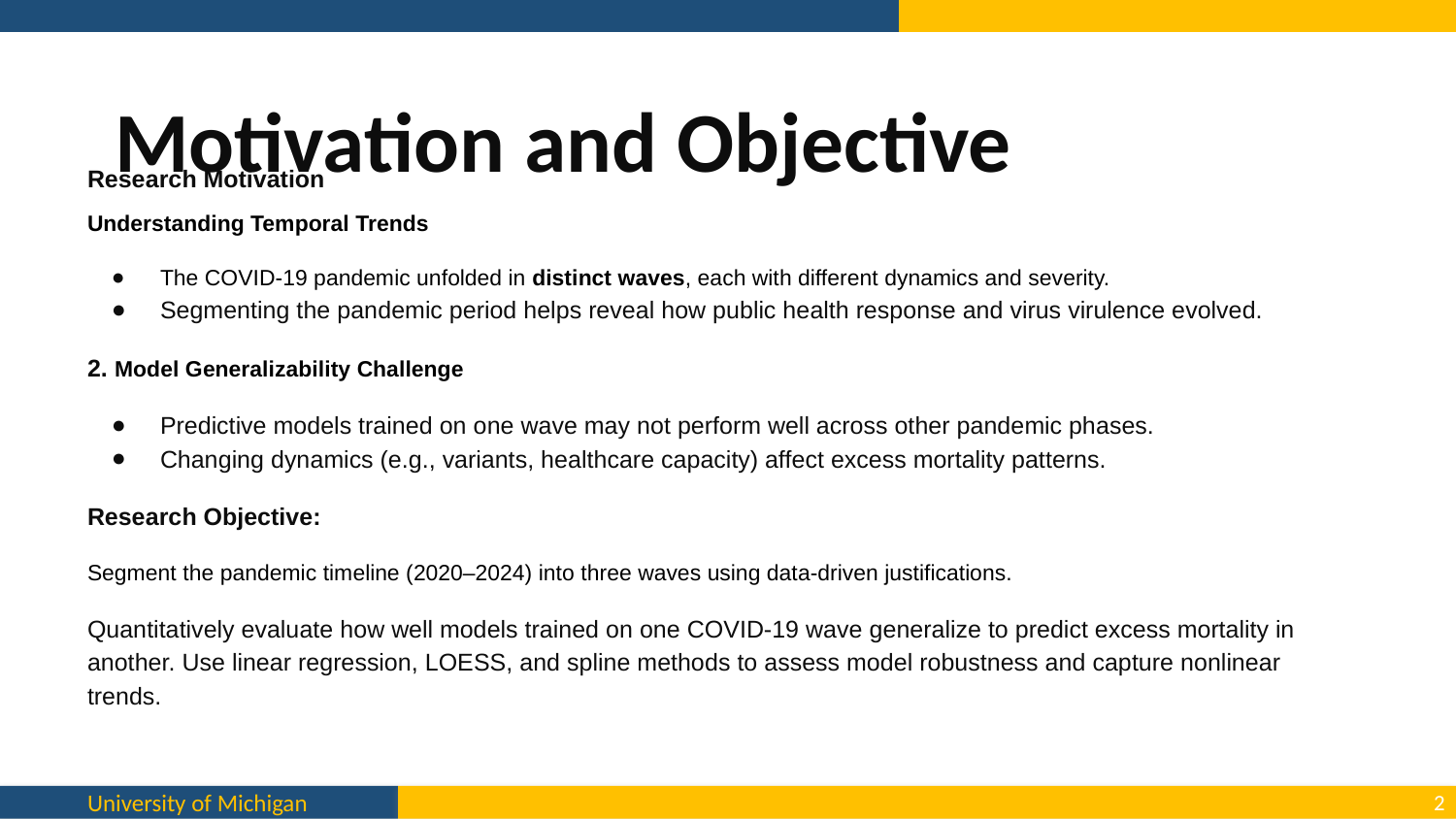

Motivation and Objective
Research Motivation
Understanding Temporal Trends
The COVID-19 pandemic unfolded in distinct waves, each with different dynamics and severity.
Segmenting the pandemic period helps reveal how public health response and virus virulence evolved.
2. Model Generalizability Challenge
Predictive models trained on one wave may not perform well across other pandemic phases.
Changing dynamics (e.g., variants, healthcare capacity) affect excess mortality patterns.
Research Objective:
Segment the pandemic timeline (2020–2024) into three waves using data-driven justifications.
Quantitatively evaluate how well models trained on one COVID-19 wave generalize to predict excess mortality in another. Use linear regression, LOESS, and spline methods to assess model robustness and capture nonlinear trends.

2